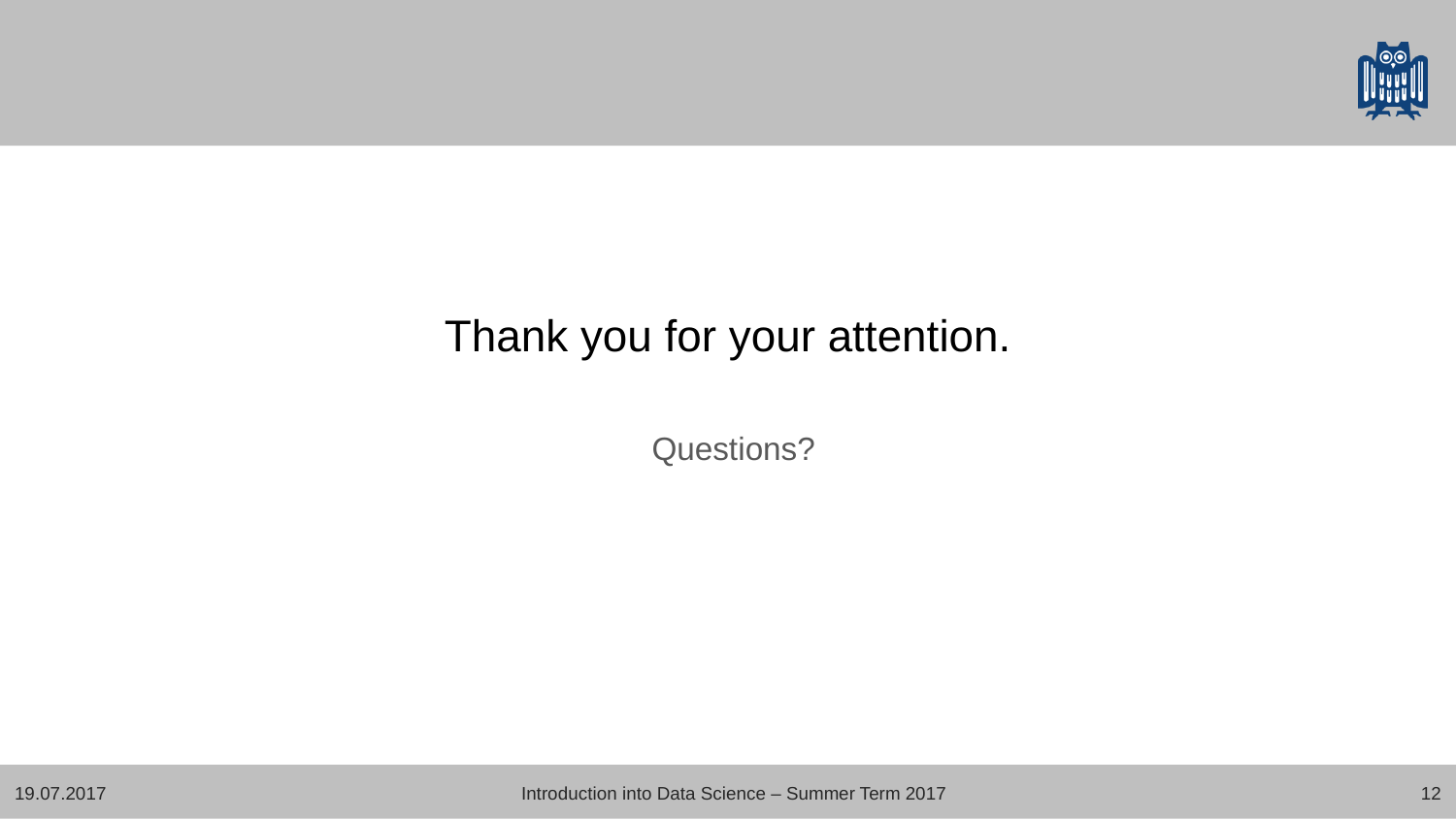

# Thank you for your attention.
Questions?
19.07.2017
Introduction into Data Science – Summer Term 2017
12